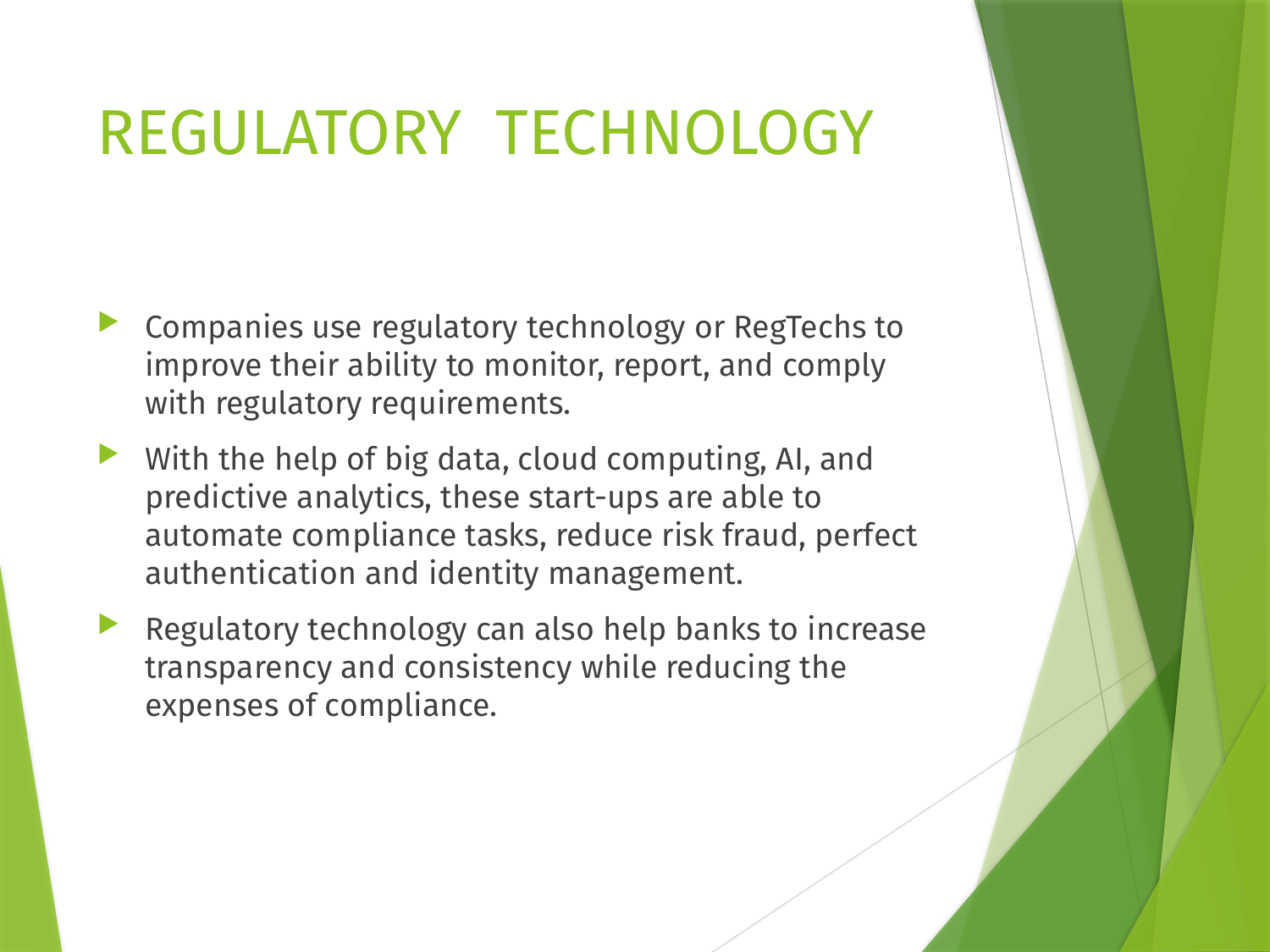

# REGULATORY  TECHNOLOGY
Companies use regulatory technology or RegTechs to improve their ability to monitor, report, and comply with regulatory requirements.
With the help of big data, cloud computing, AI, and predictive analytics, these start-ups are able to automate compliance tasks, reduce risk fraud, perfect authentication and identity management.
Regulatory technology can also help banks to increase transparency and consistency while reducing the expenses of compliance.